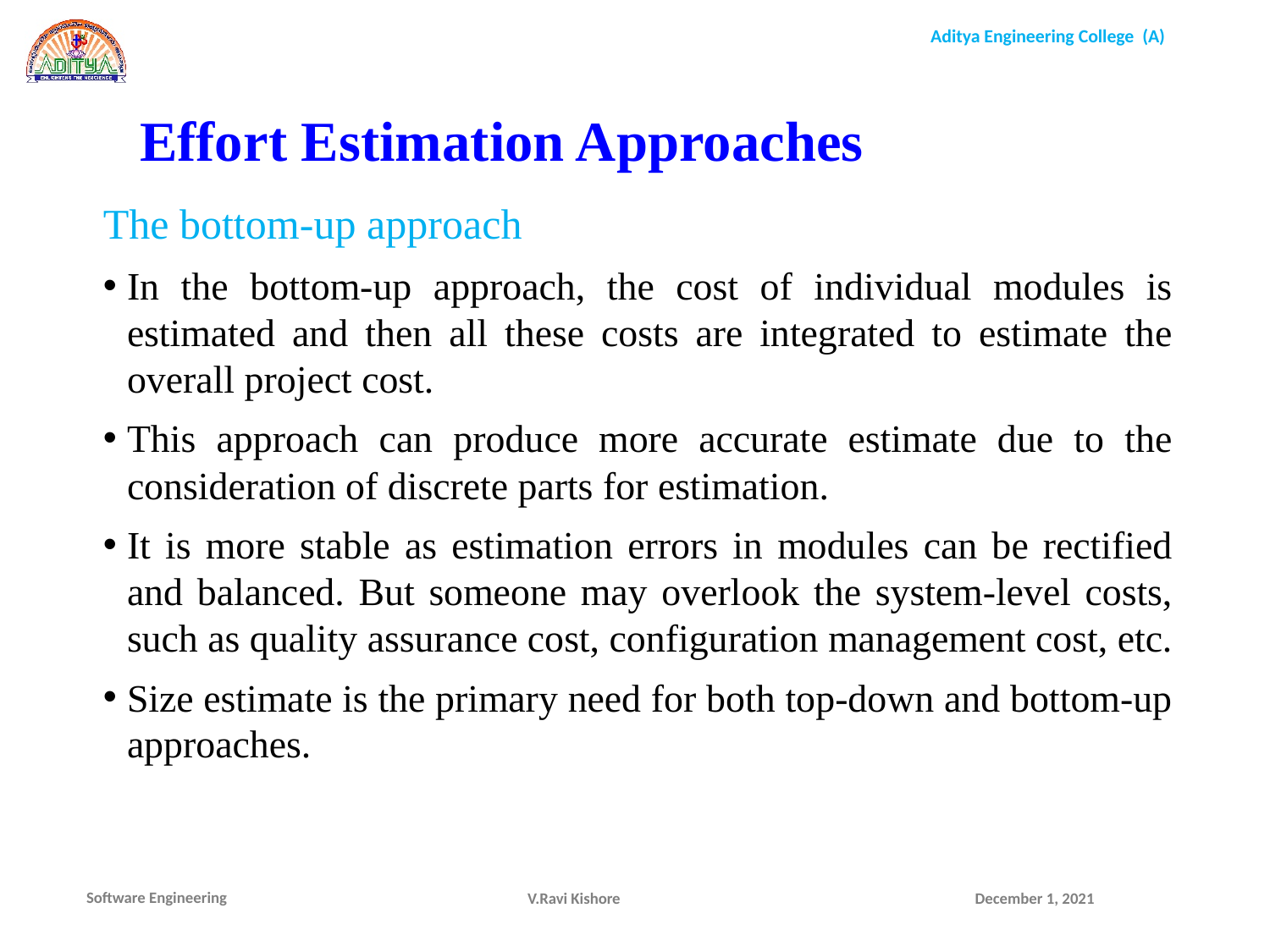

Effort Estimation Approaches
The bottom-up approach
In the bottom-up approach, the cost of individual modules is estimated and then all these costs are integrated to estimate the overall project cost.
This approach can produce more accurate estimate due to the consideration of discrete parts for estimation.
It is more stable as estimation errors in modules can be rectified and balanced. But someone may overlook the system-level costs, such as quality assurance cost, configuration management cost, etc.
Size estimate is the primary need for both top-down and bottom-up approaches.

V.Ravi Kishore
December 1, 2021